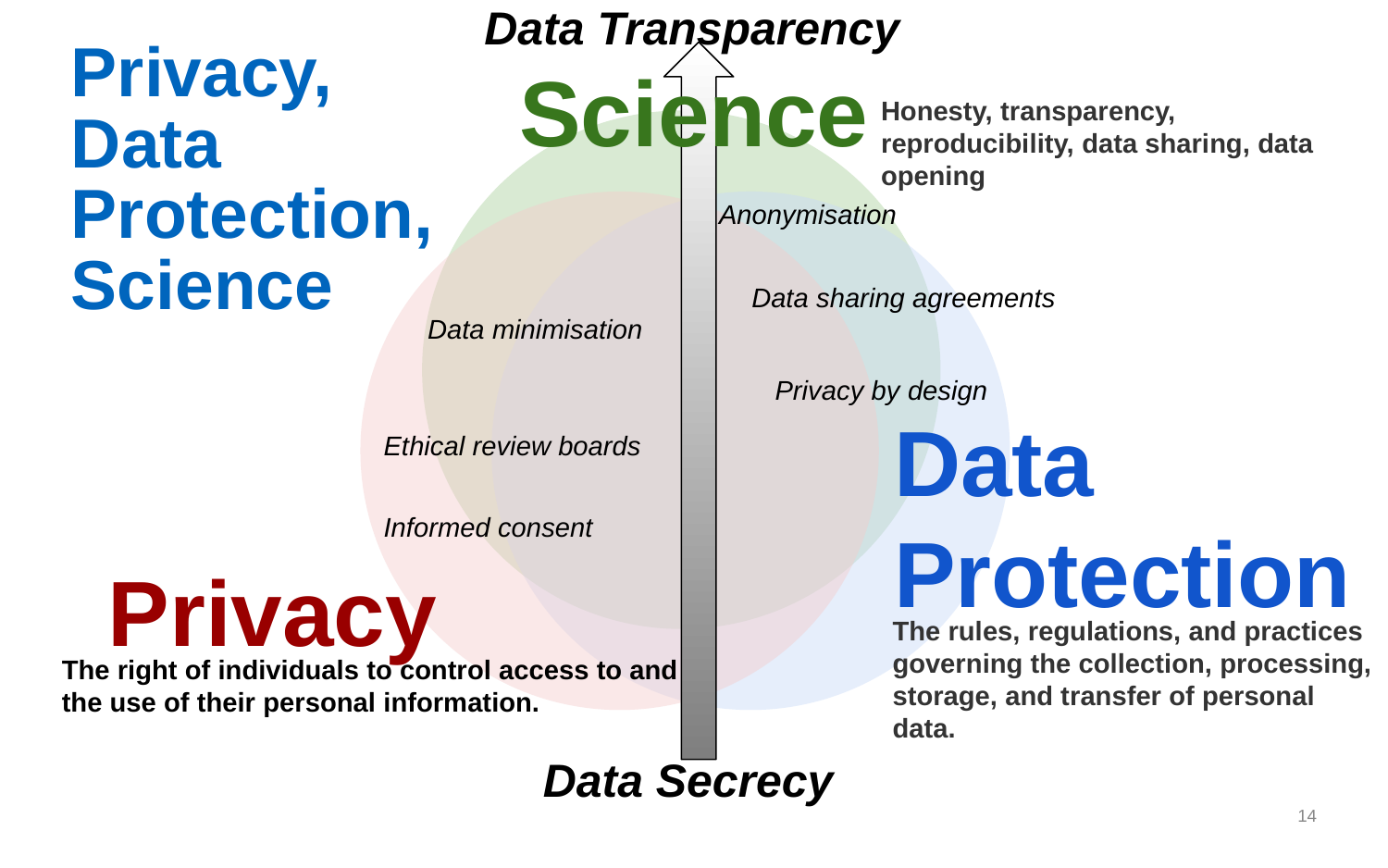

Data Transparency

# Privacy, Data Protection, Science

Science

Honesty, transparency, reproducibility, data sharing, data opening

Anonymisation

Data sharing agreements
Data minimisation
Privacy by design
Data Protection
Ethical review boards
Informed consent
Privacy
The rules, regulations, and practices governing the collection, processing, storage, and transfer of personal data.
The right of individuals to control access to and the use of their personal information.
Data Secrecy

14